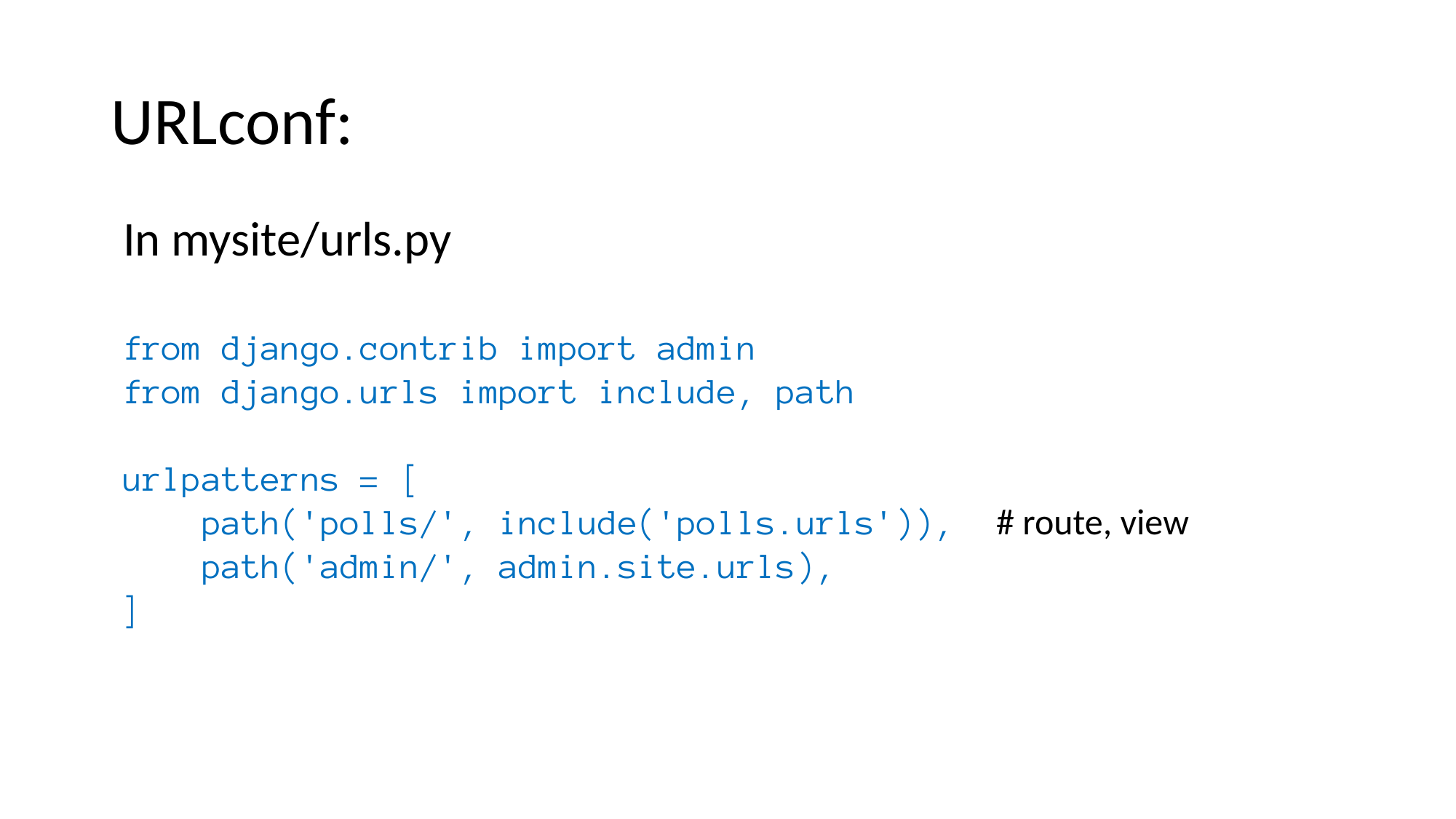

# URLconf:
In mysite/urls.py

from django.contrib import admin
from django.urls import include, path

urlpatterns = [
    path('polls/', include('polls.urls')),	# route, view
    path('admin/', admin.site.urls),
]